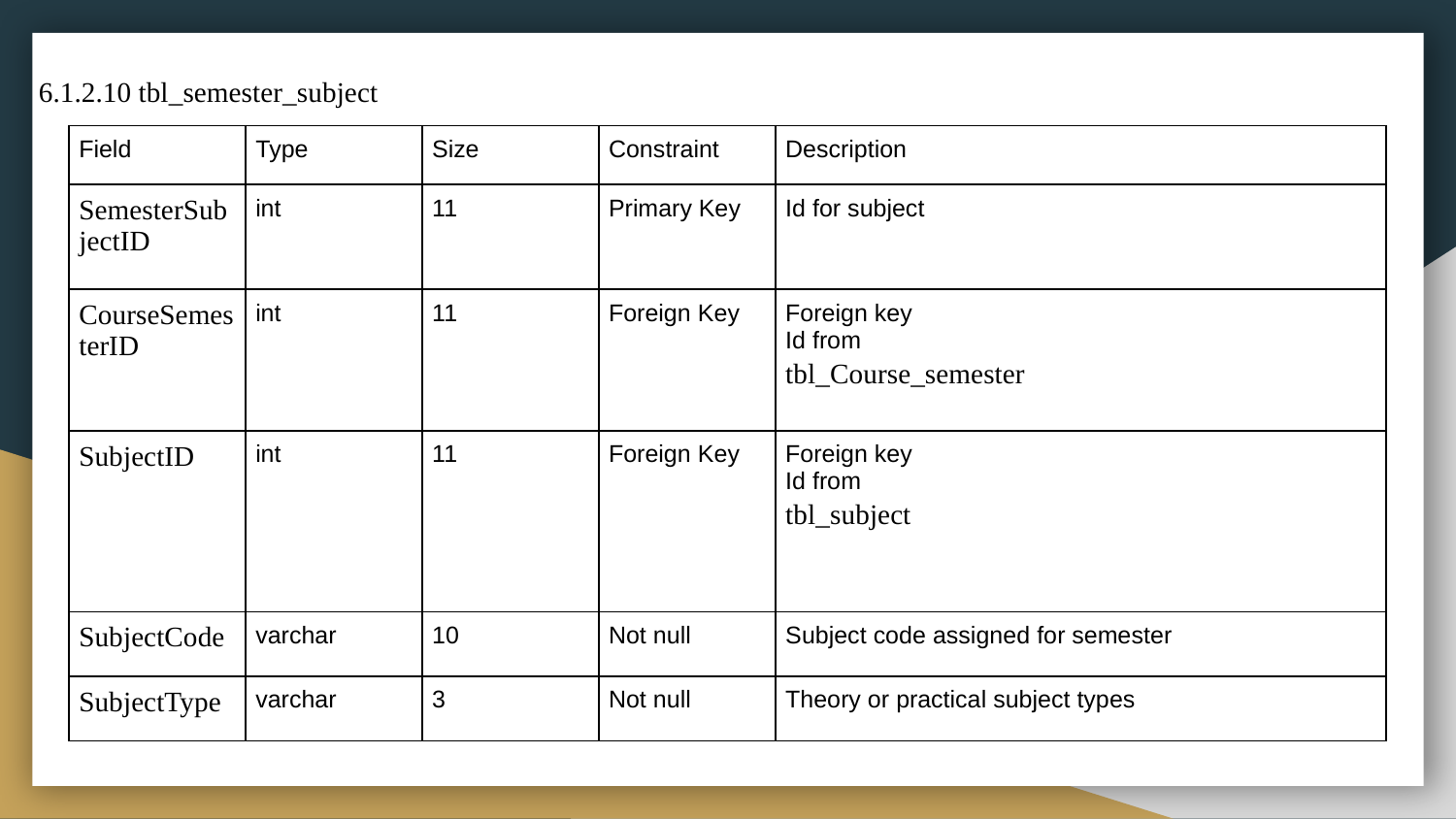

6.1.2.10 tbl_semester_subject
| Field | Type | Size | Constraint | Description |
| --- | --- | --- | --- | --- |
| SemesterSubjectID | int | 11 | Primary Key | Id for subject |
| CourseSemesterID | int | 11 | Foreign Key | Foreign key Id from tbl\_Course\_semester |
| SubjectID | int | 11 | Foreign Key | Foreign key Id from tbl\_subject |
| SubjectCode | varchar | 10 | Not null | Subject code assigned for semester |
| SubjectType | varchar | 3 | Not null | Theory or practical subject types |